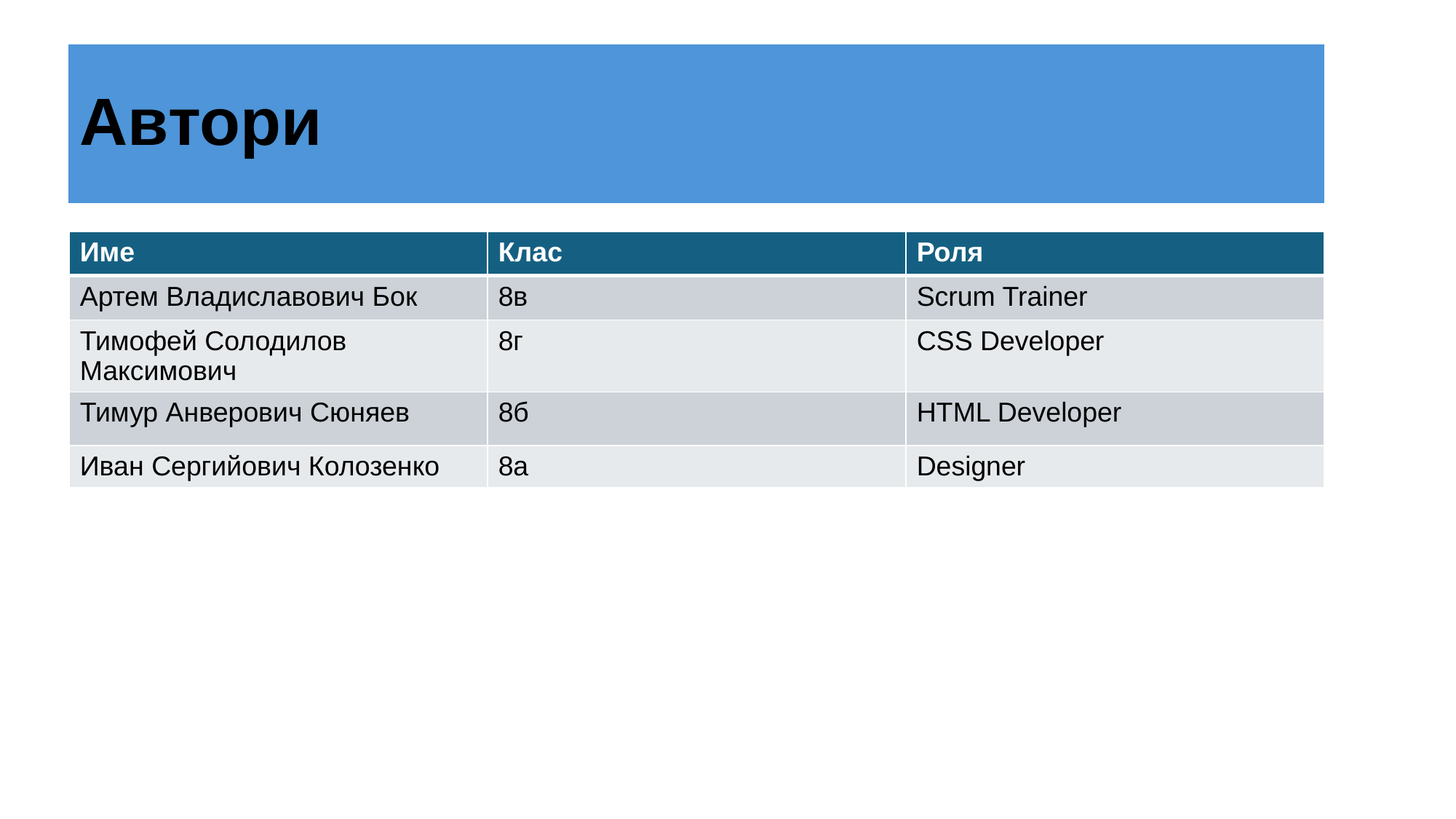

# Автори
| Име | Клас | Роля |
| --- | --- | --- |
| Артем Владиславович Бок | 8в | Scrum Trainer |
| Тимофей Солодилов Максимович | 8г | CSS Developer |
| Тимур Анверович Сюняев | 8б | HTML Developer |
| Иван Сергийович Колозенко | 8а | Designer |